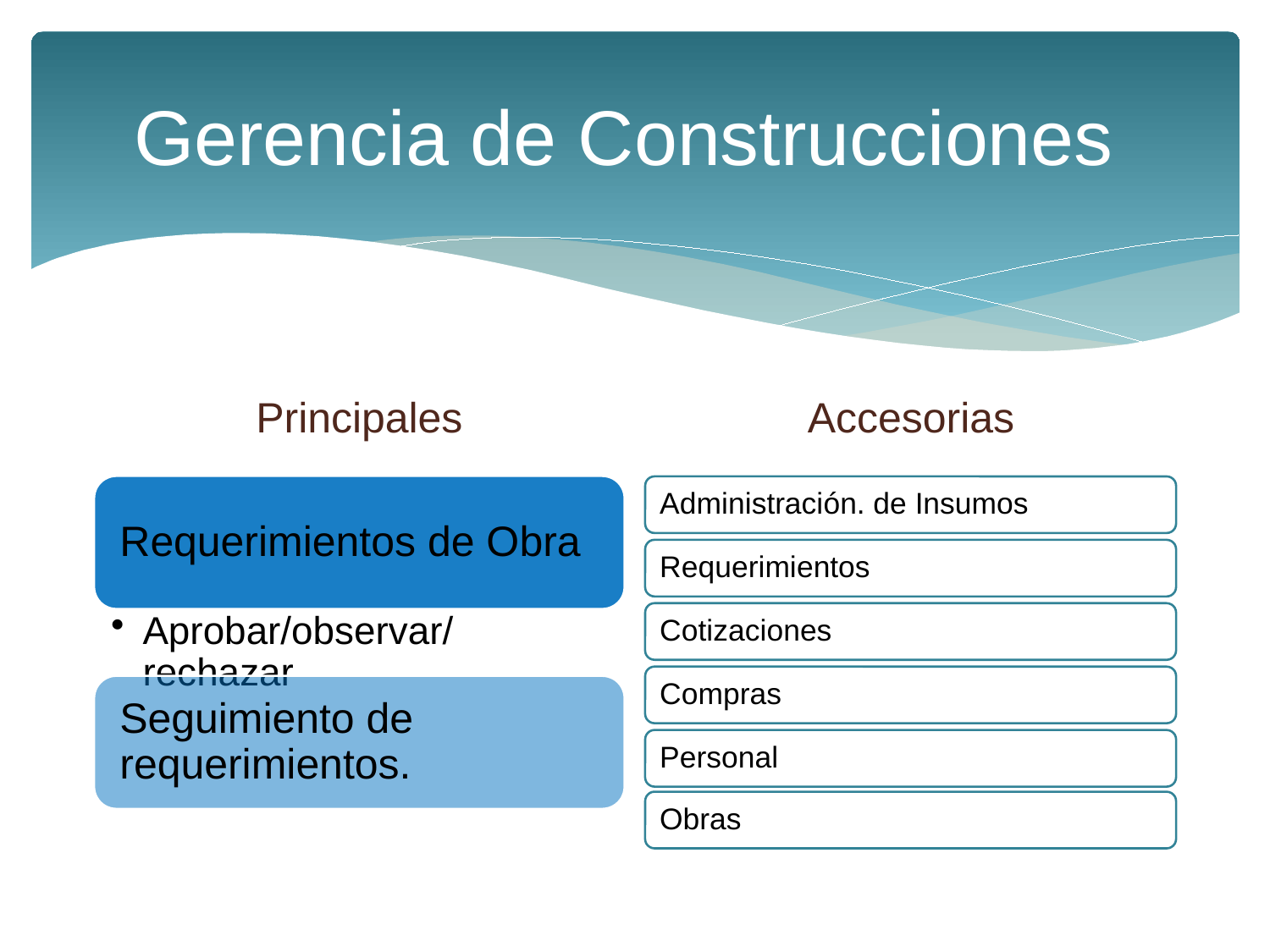

# Gerencia de Construcciones
Accesorias
Principales
Requerimientos de Obra
Aprobar/observar/rechazar
Seguimiento de requerimientos.
Administración. de Insumos
Requerimientos
Cotizaciones
Compras
Personal
Obras